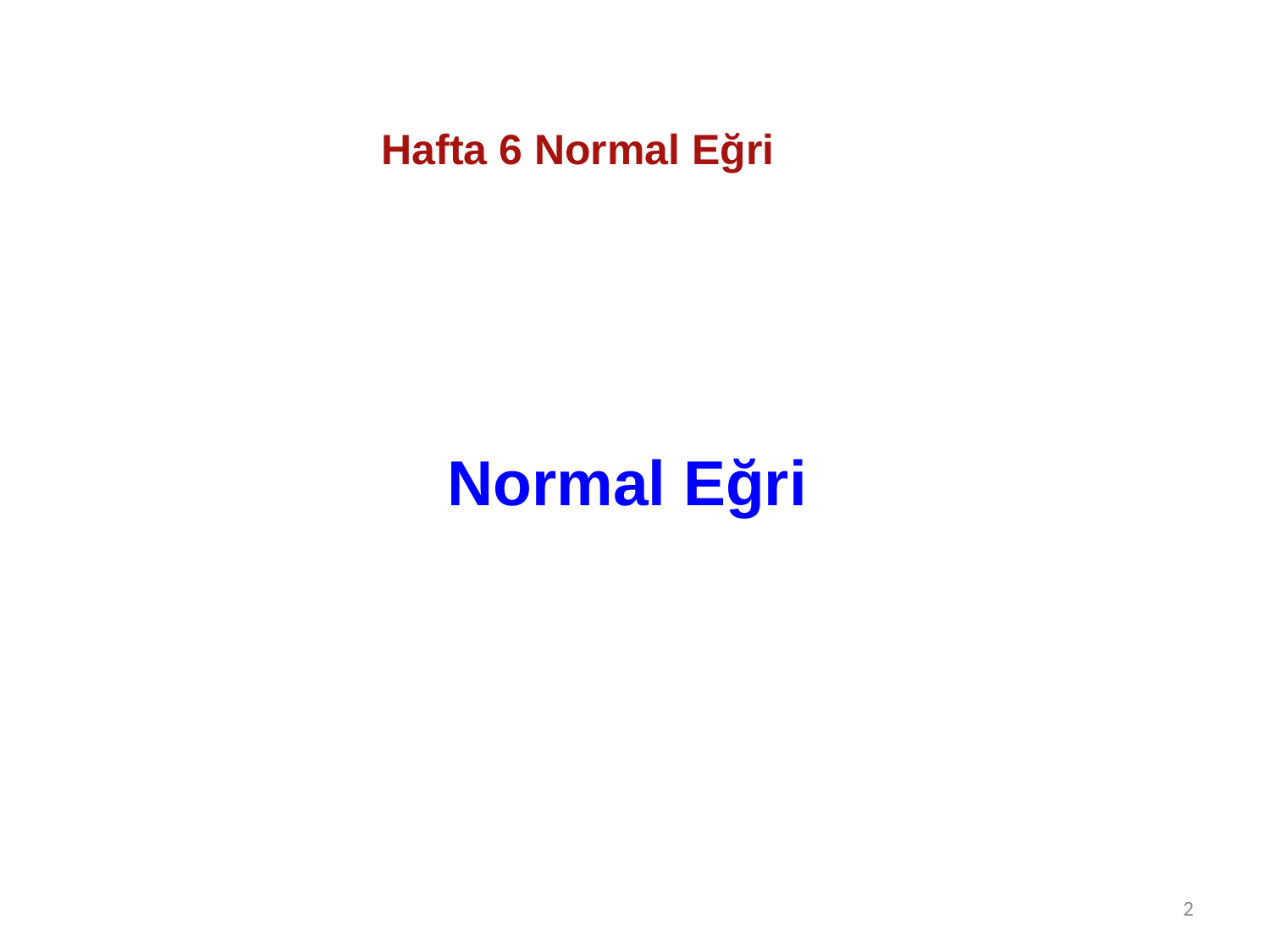

Hafta 6 Normal Eğri

# Normal Eğri

2